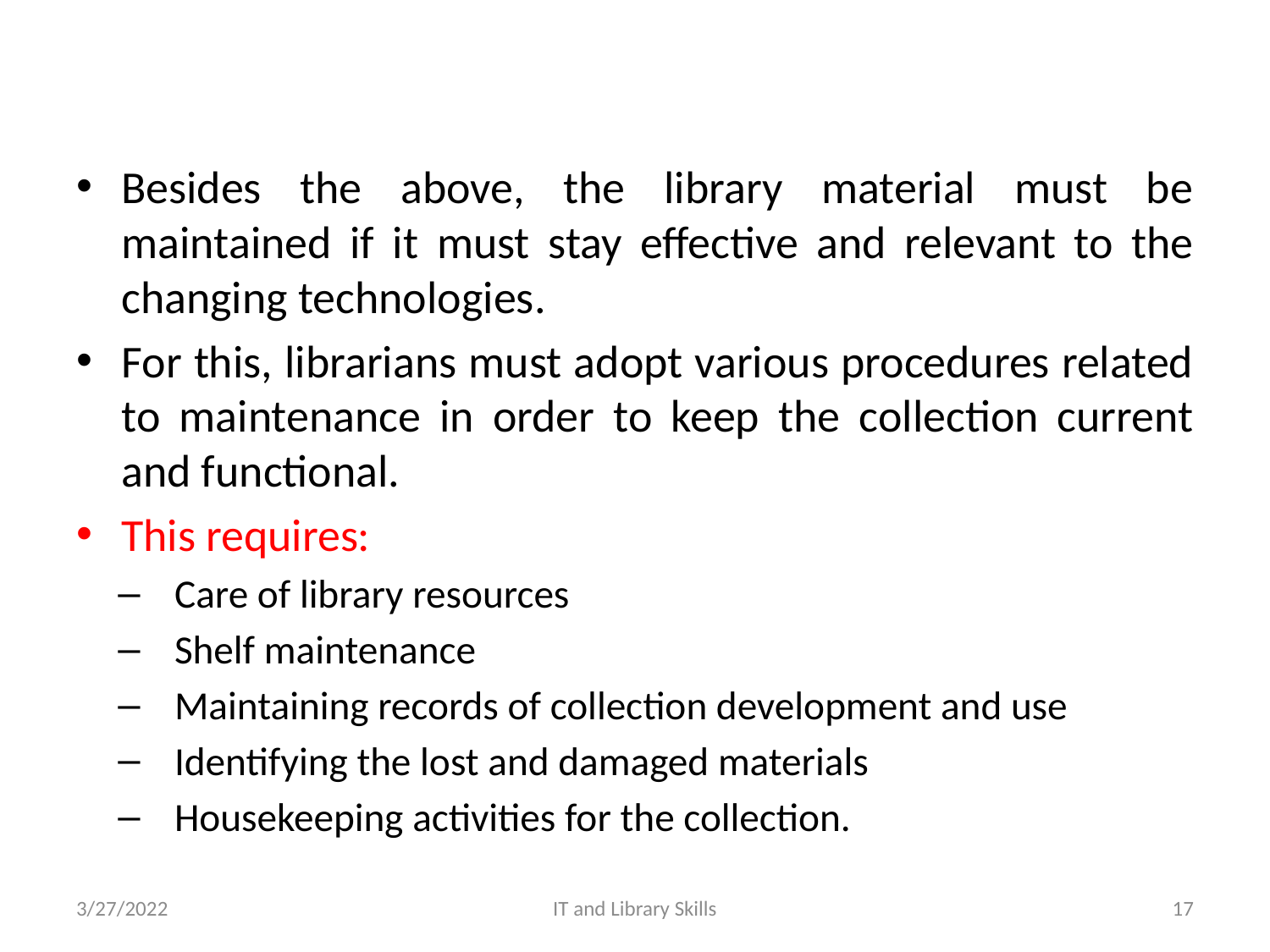

Besides the above, the library material must be maintained if it must stay effective and relevant to the changing technologies.
For this, librarians must adopt various procedures related to maintenance in order to keep the collection current and functional.
This requires:
Care of library resources
Shelf maintenance
Maintaining records of collection development and use
Identifying the lost and damaged materials
Housekeeping activities for the collection.
3/27/2022
IT and Library Skills
17